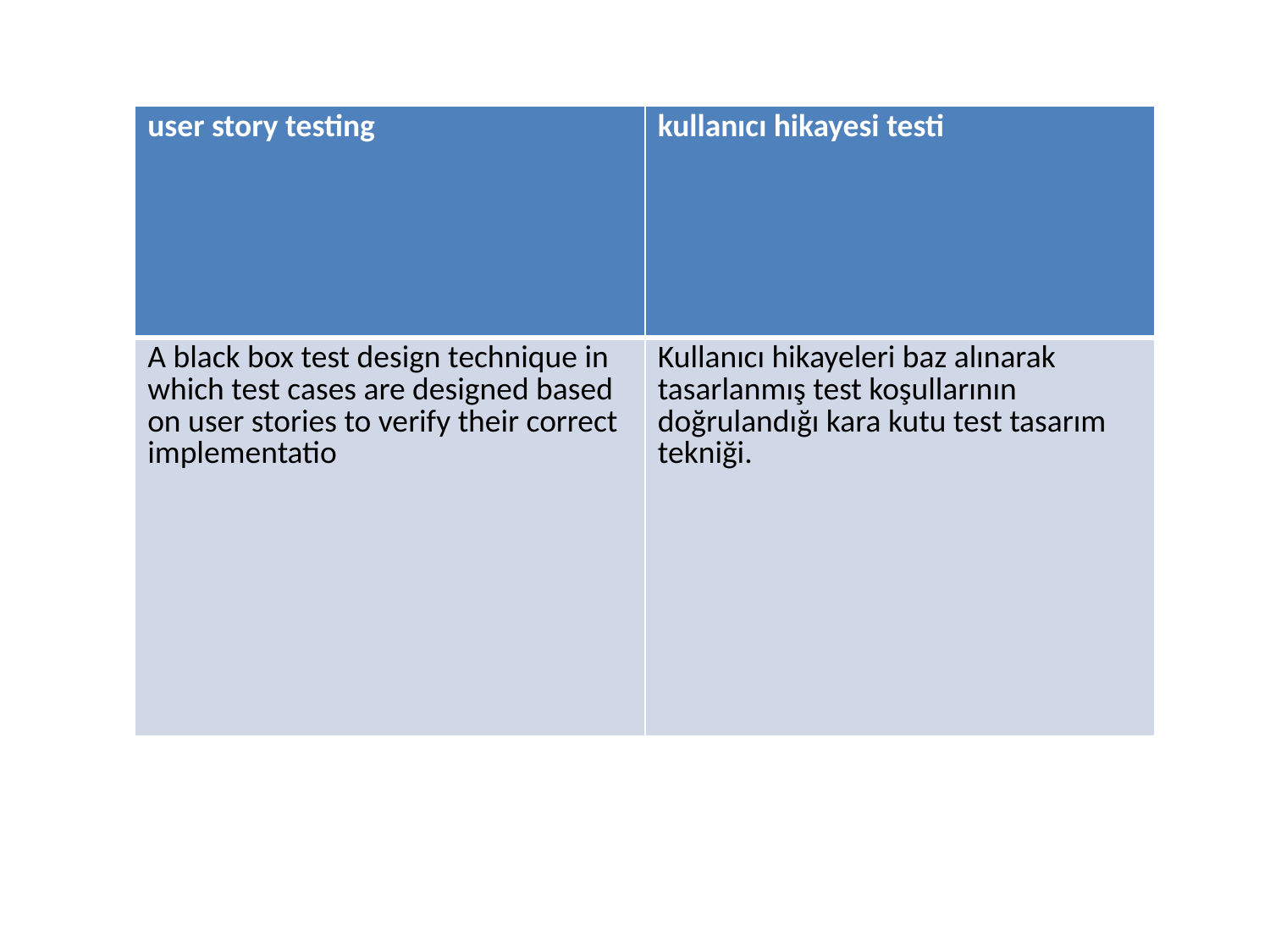

| user story testing | kullanıcı hikayesi testi |
| --- | --- |
| A black box test design technique in which test cases are designed based on user stories to verify their correct implementatio | Kullanıcı hikayeleri baz alınarak tasarlanmış test koşullarının doğrulandığı kara kutu test tasarım tekniği. |